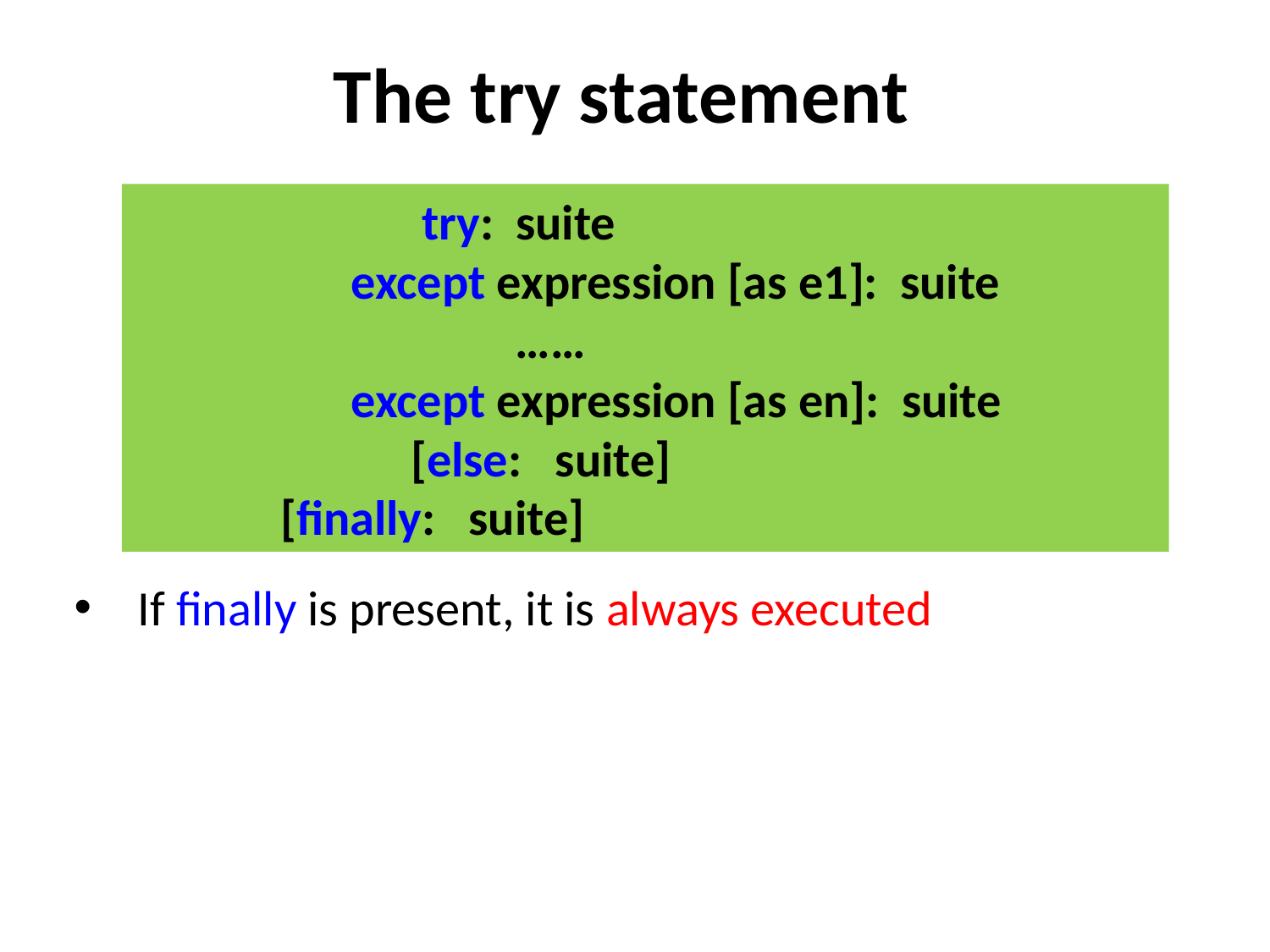

# The try statement
 		   try:  suite
	        except expression [as e1]:  suite
			……
	        except expression [as en]:  suite
		  [else:   suite]
             [finally:   suite]
If finally is present, it is always executed